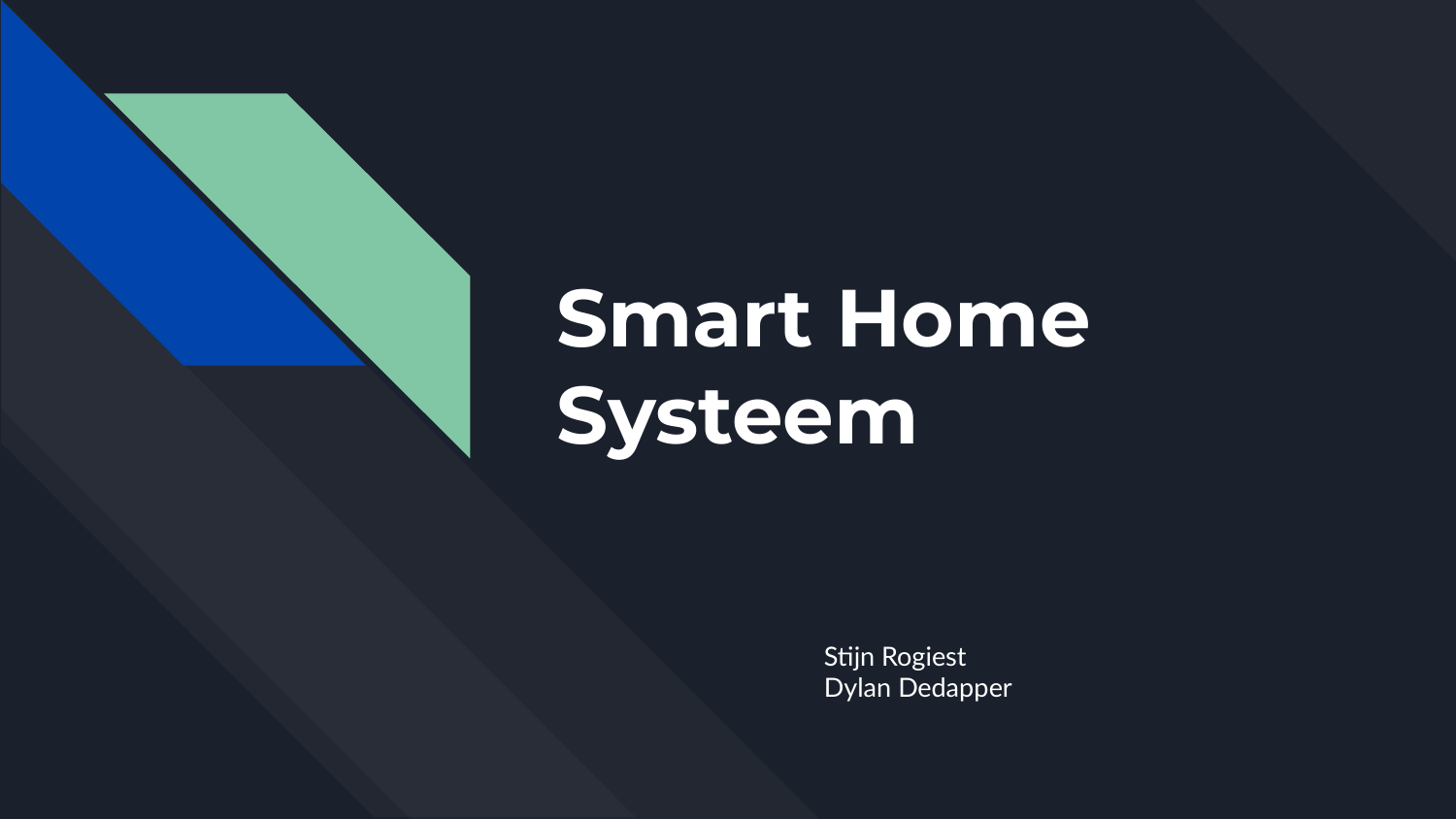

# Smart Home Systeem
Stijn Rogiest
Dylan Dedapper